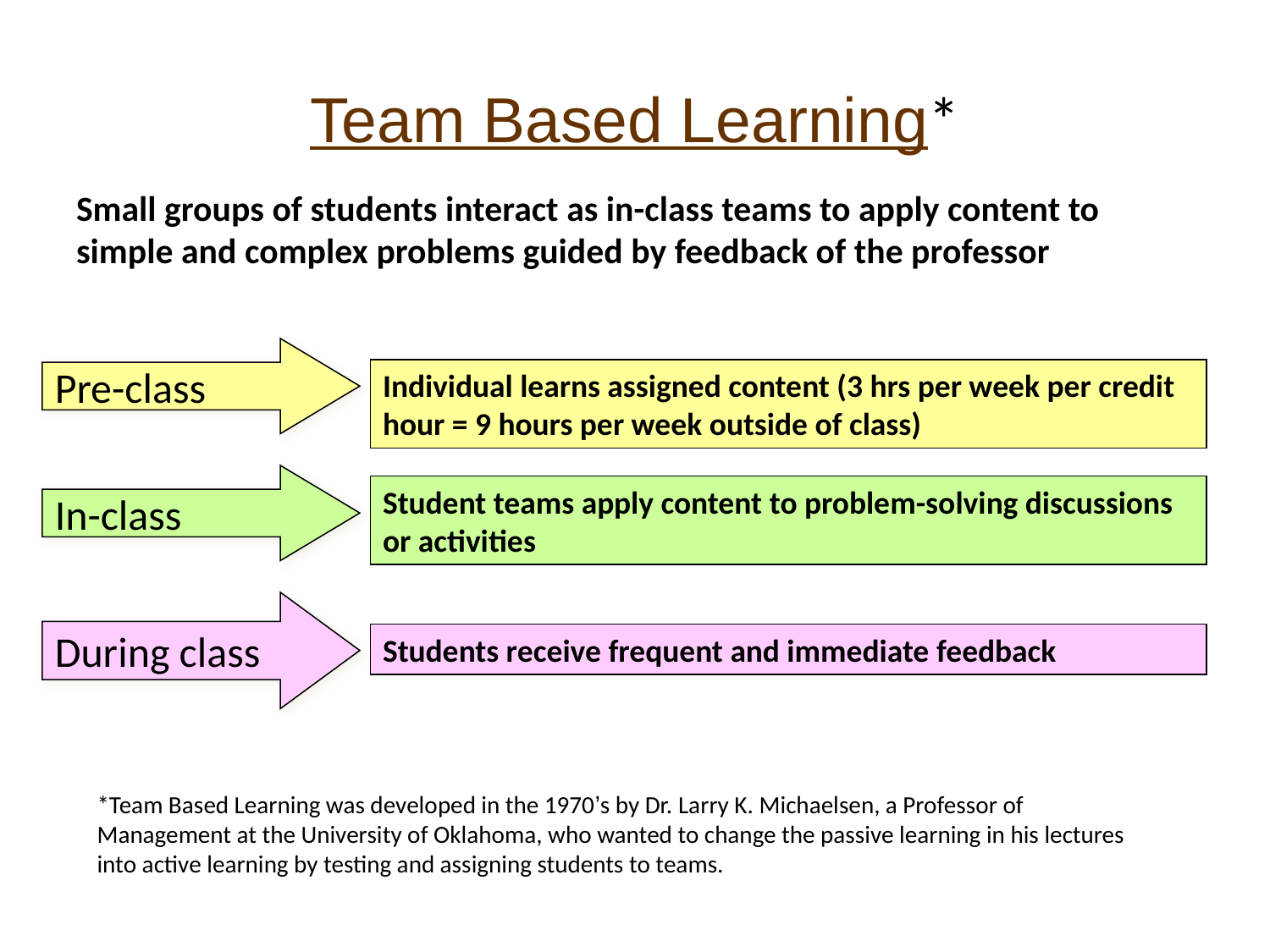

# Team Based Learning*
Small groups of students interact as in-class teams to apply content to simple and complex problems guided by feedback of the professor

Pre-class
Individual learns assigned content (3 hrs per week per credit hour = 9 hours per week outside of class)
In-class
Student teams apply content to problem-solving discussions or activities
During class
Students receive frequent and immediate feedback
*Team Based Learning was developed in the 1970’s by Dr. Larry K. Michaelsen, a Professor of Management at the University of Oklahoma, who wanted to change the passive learning in his lectures into active learning by testing and assigning students to teams.